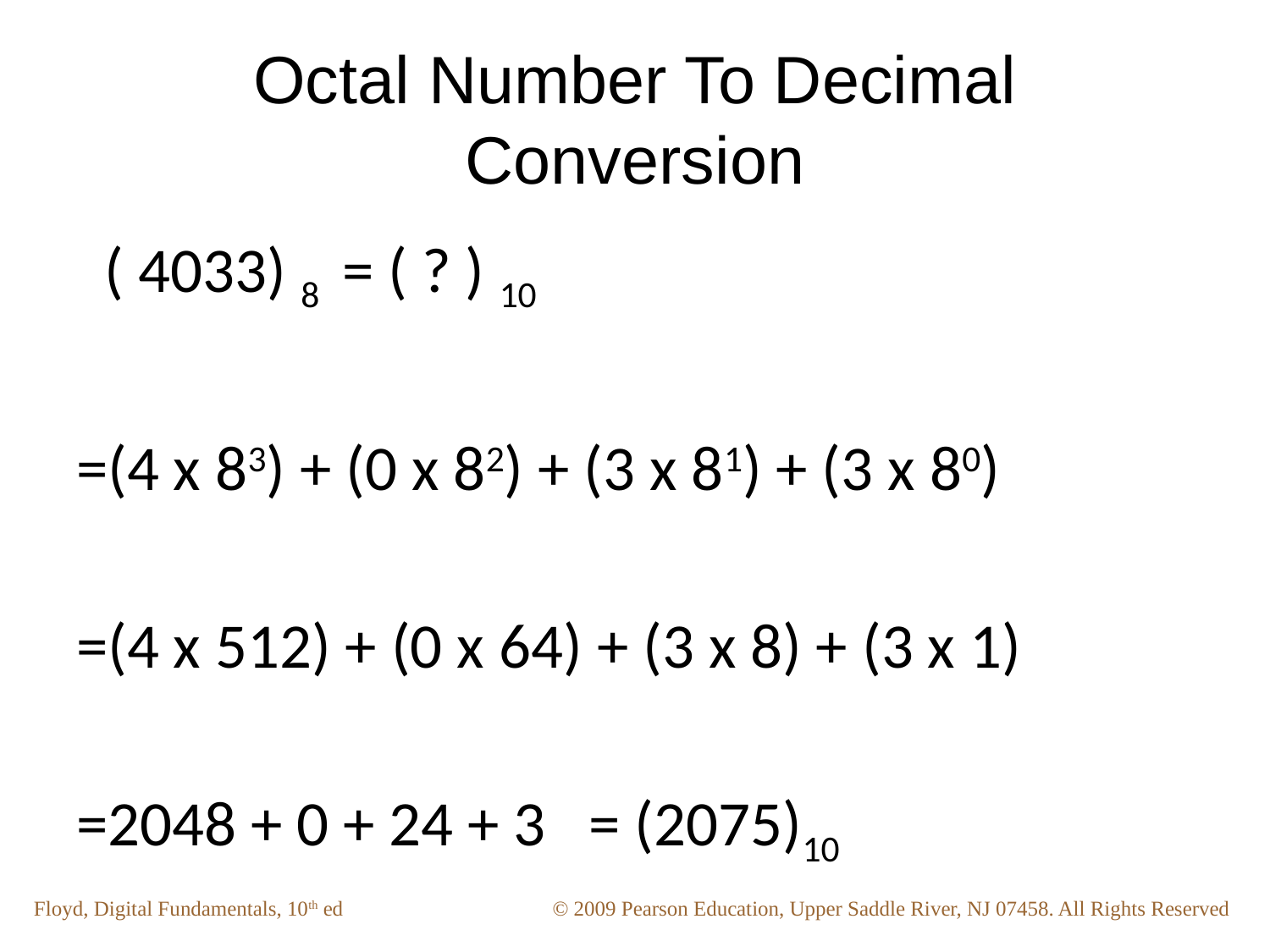

# Octal Number To Decimal Conversion
  ( 4033) 8  = ( ? ) 10

=(4 x 83) + (0 x 82) + (3 x 81) + (3 x 80)

=(4 x 512) + (0 x 64) + (3 x 8) + (3 x 1)

=2048 + 0 + 24 + 3   = (2075)10